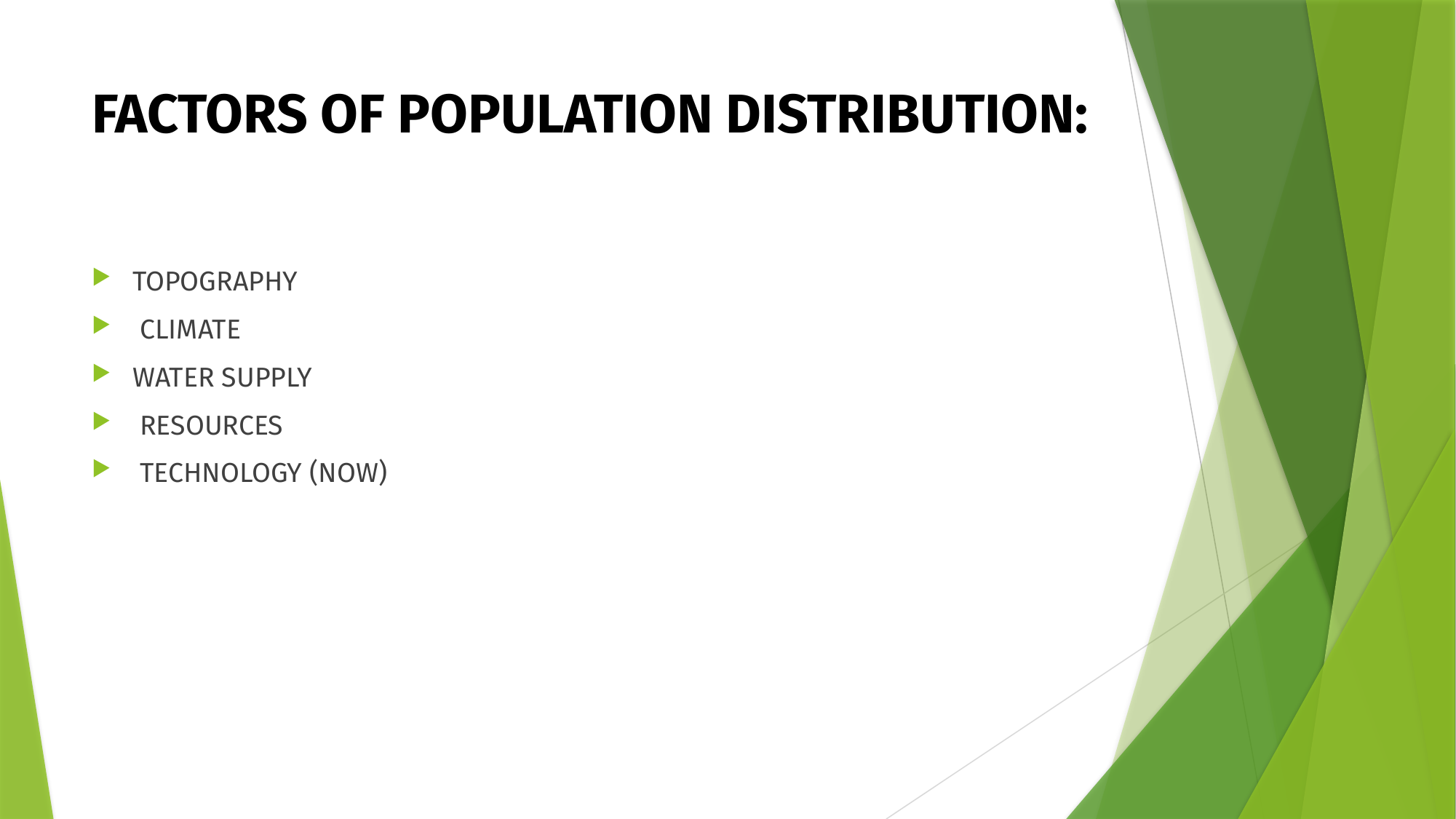

# FACTORS OF POPULATION DISTRIBUTION:
TOPOGRAPHY
 CLIMATE
WATER SUPPLY
 RESOURCES
 TECHNOLOGY (NOW)